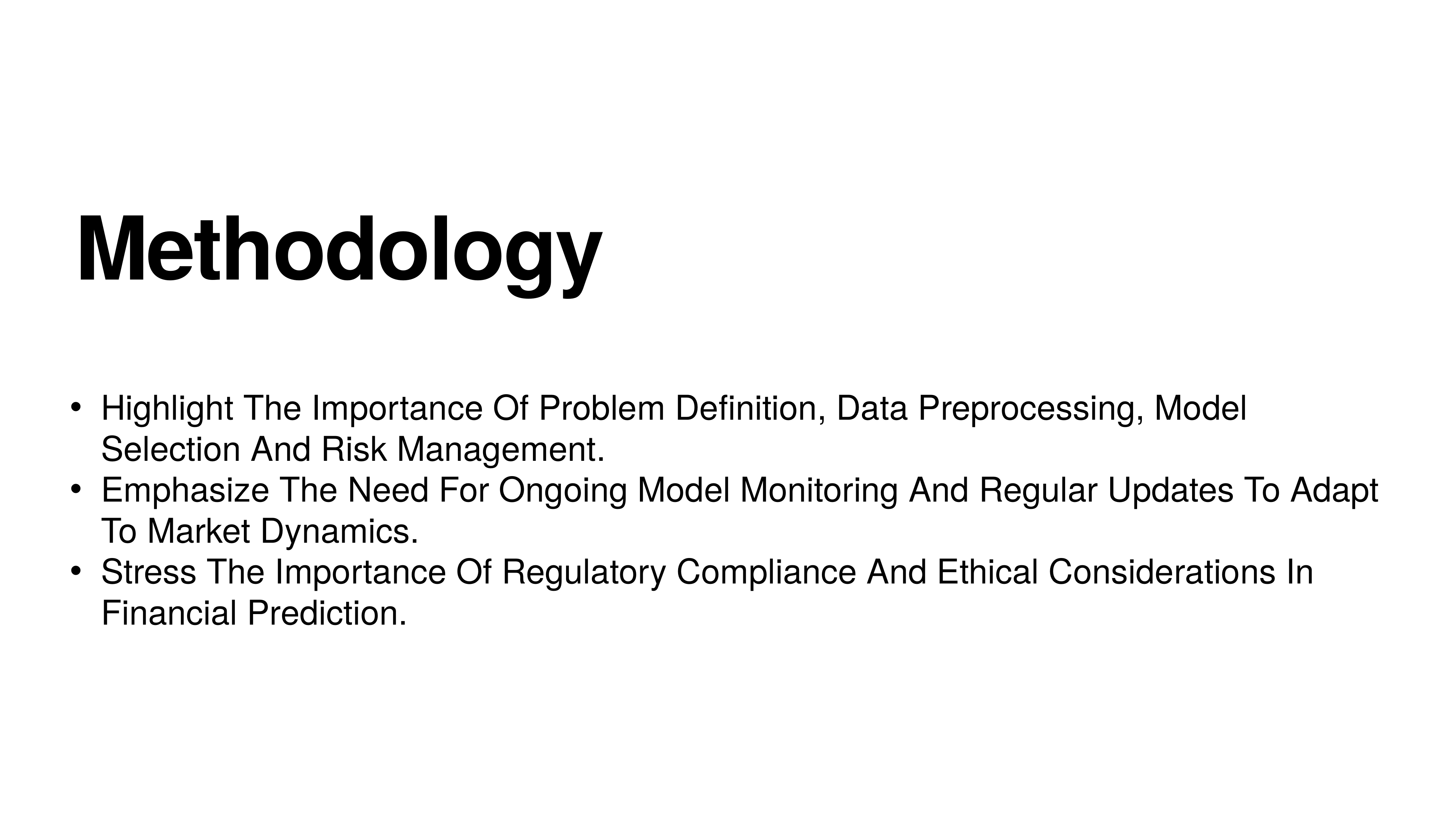

# Methodology
Highlight The Importance Of Problem Definition, Data Preprocessing, Model Selection And Risk Management.
Emphasize The Need For Ongoing Model Monitoring And Regular Updates To Adapt To Market Dynamics.
Stress The Importance Of Regulatory Compliance And Ethical Considerations In Financial Prediction.